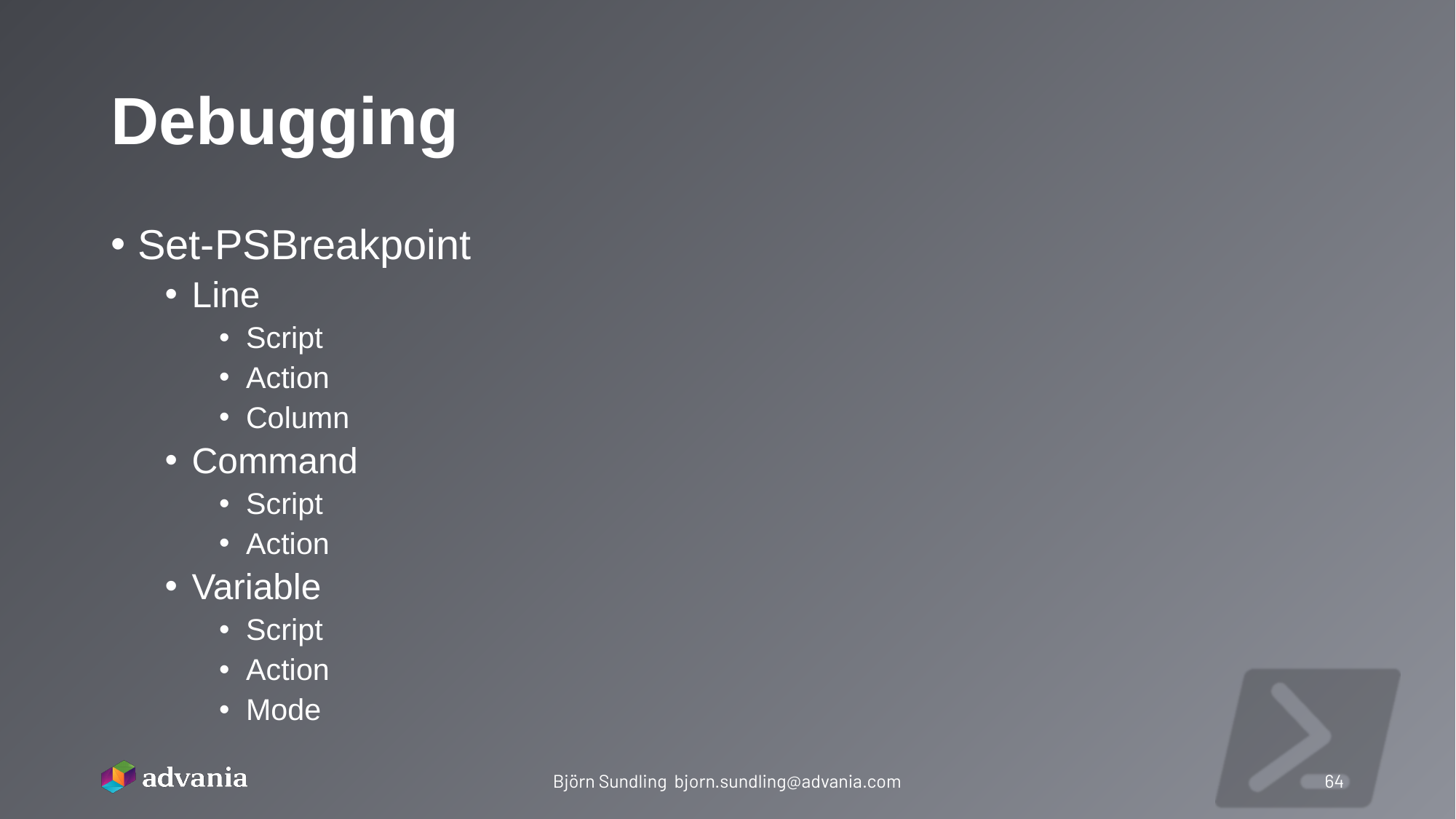

# Debugging
Set-PSBreakpoint
Line
Script
Action
Column
Command
Script
Action
Variable
Script
Action
Mode
Björn Sundling  bjorn.sundling@advania.com
64